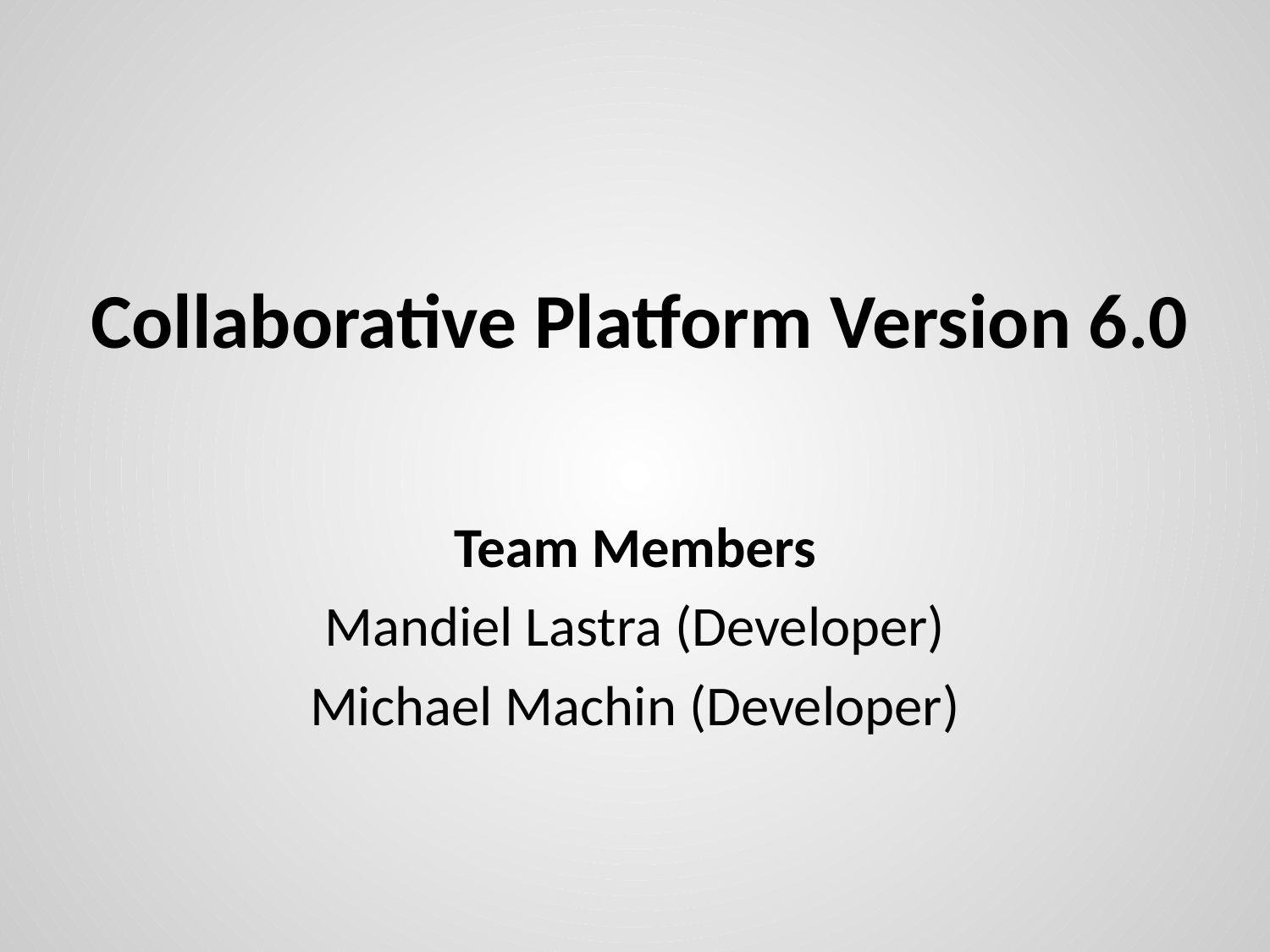

# Collaborative Platform Version 6.0
Team Members
Mandiel Lastra (Developer)
Michael Machin (Developer)